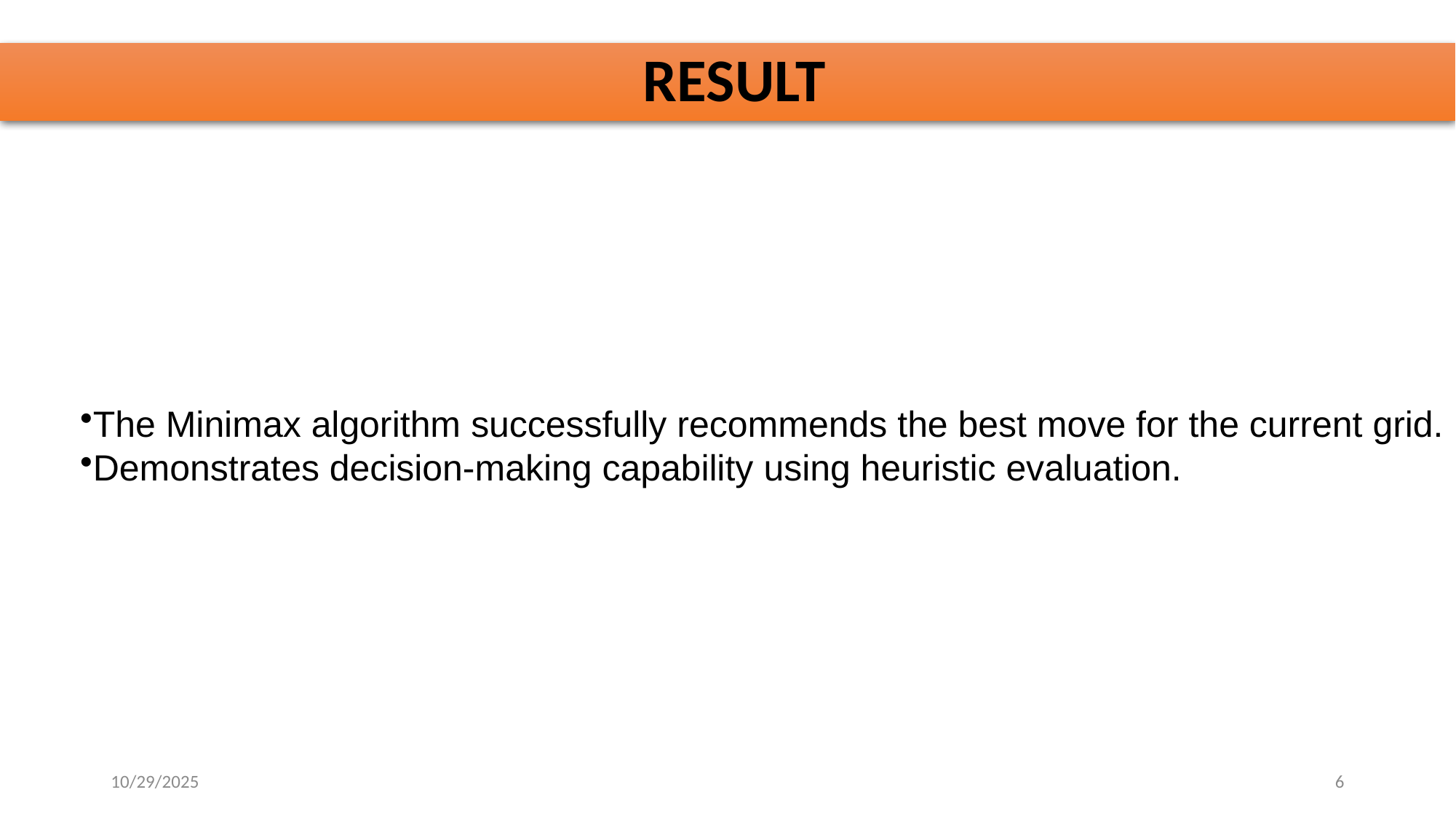

# RESULT
The Minimax algorithm successfully recommends the best move for the current grid.
Demonstrates decision-making capability using heuristic evaluation.
10/29/2025
6